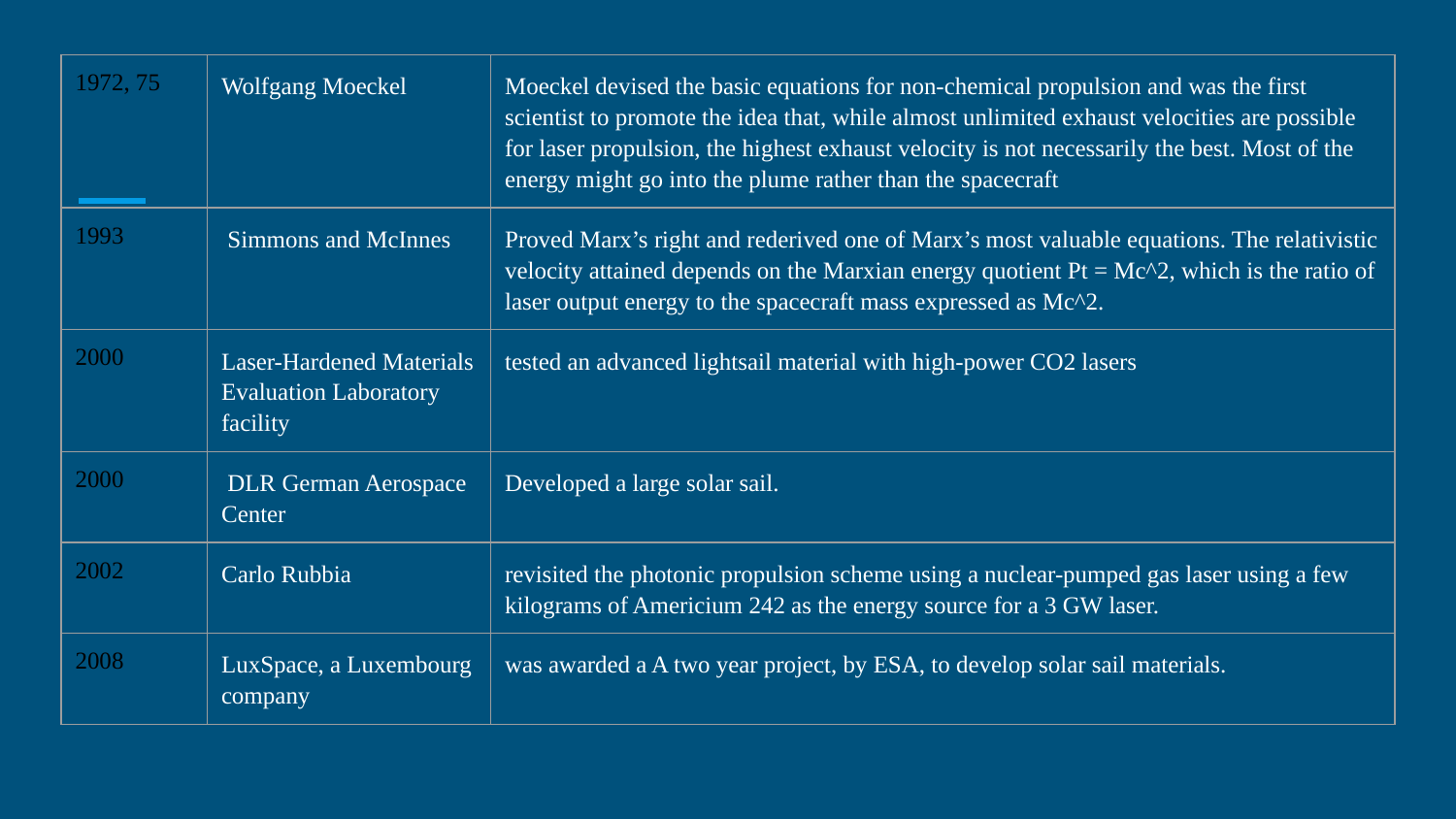

| 1972, 75 | Wolfgang Moeckel | Moeckel devised the basic equations for non-chemical propulsion and was the first scientist to promote the idea that, while almost unlimited exhaust velocities are possible for laser propulsion, the highest exhaust velocity is not necessarily the best. Most of the energy might go into the plume rather than the spacecraft |
| --- | --- | --- |
| 1993 | Simmons and McInnes | Proved Marx’s right and rederived one of Marx’s most valuable equations. The relativistic velocity attained depends on the Marxian energy quotient Pt = Mc^2, which is the ratio of laser output energy to the spacecraft mass expressed as Mc^2. |
| 2000 | Laser-Hardened Materials Evaluation Laboratory facility | tested an advanced lightsail material with high-power CO2 lasers |
| 2000 | DLR German Aerospace Center | Developed a large solar sail. |
| 2002 | Carlo Rubbia | revisited the photonic propulsion scheme using a nuclear-pumped gas laser using a few kilograms of Americium 242 as the energy source for a 3 GW laser. |
| 2008 | LuxSpace, a Luxembourg company | was awarded a A two year project, by ESA, to develop solar sail materials. |